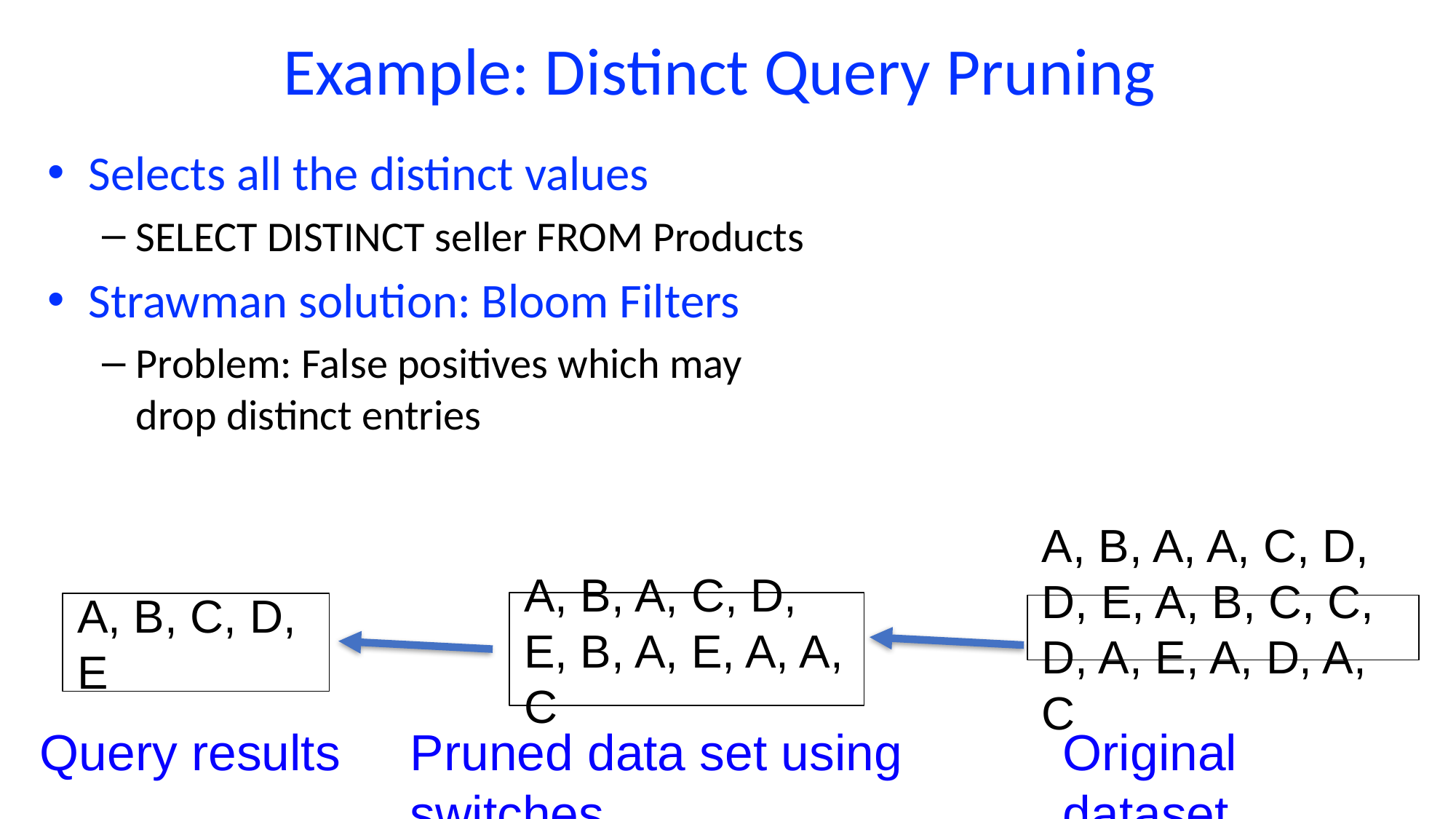

# Example: Distinct Query Pruning
Selects all the distinct values
SELECT DISTINCT seller FROM Products
Strawman solution: Bloom Filters
Problem: False positives which may drop distinct entries

A, B, A, C, D, E, B, A, E, A, A, C
A, B, C, D, E
A, B, A, A, C, D, D, E, A, B, C, C, D, A, E, A, D, A, C
Query results
Pruned data set using switches

Original dataset